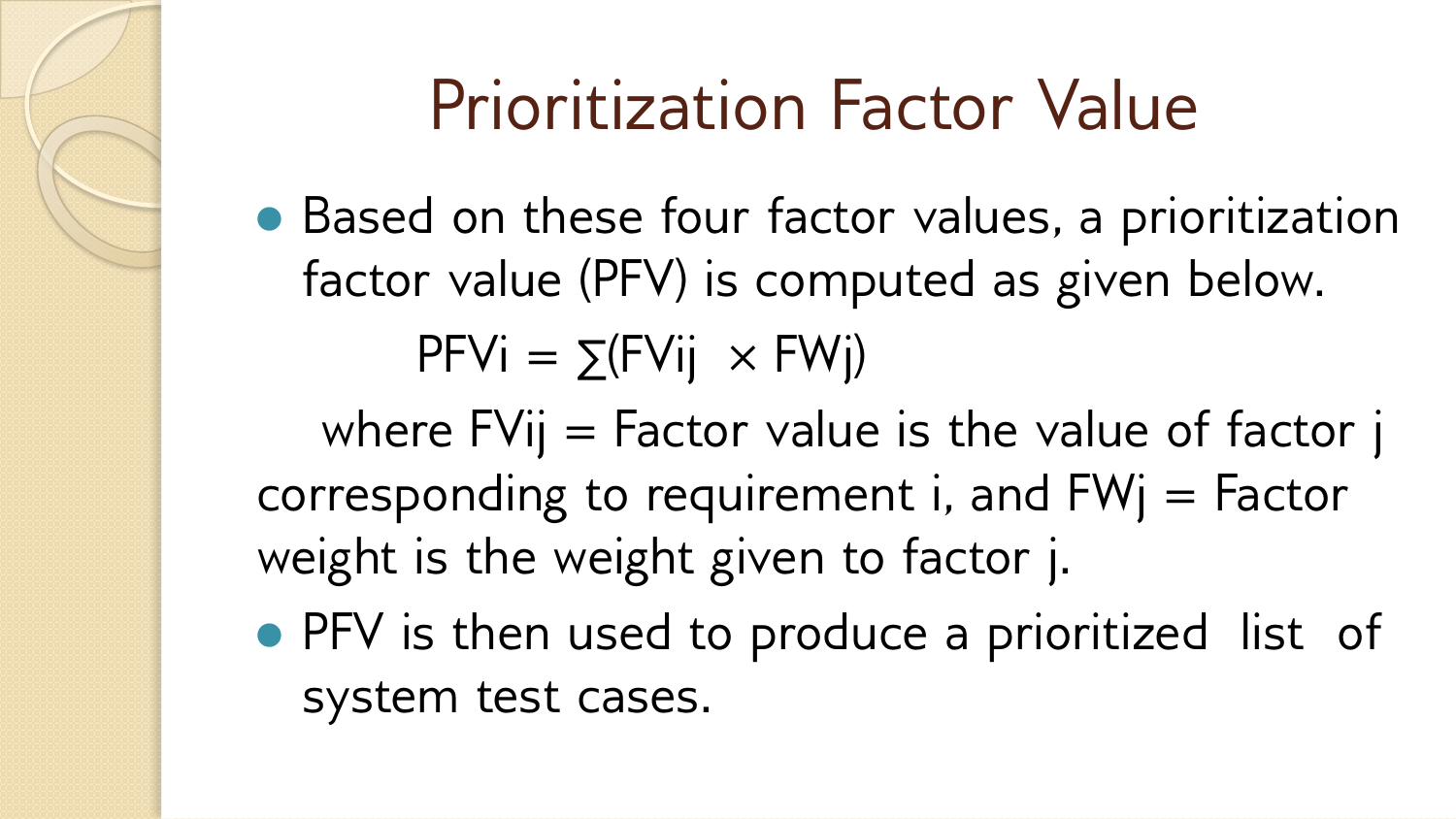

# Prioritization Factor Value
Based on these four factor values, a prioritization factor value (PFV) is computed as given below.
          PFVi = ∑(FVij  × FWj)
    where FVij = Factor value is the value of factor j corresponding to requirement i, and FWj = Factor weight is the weight given to factor j.
PFV is then used to produce a prioritized  list  of system test cases.